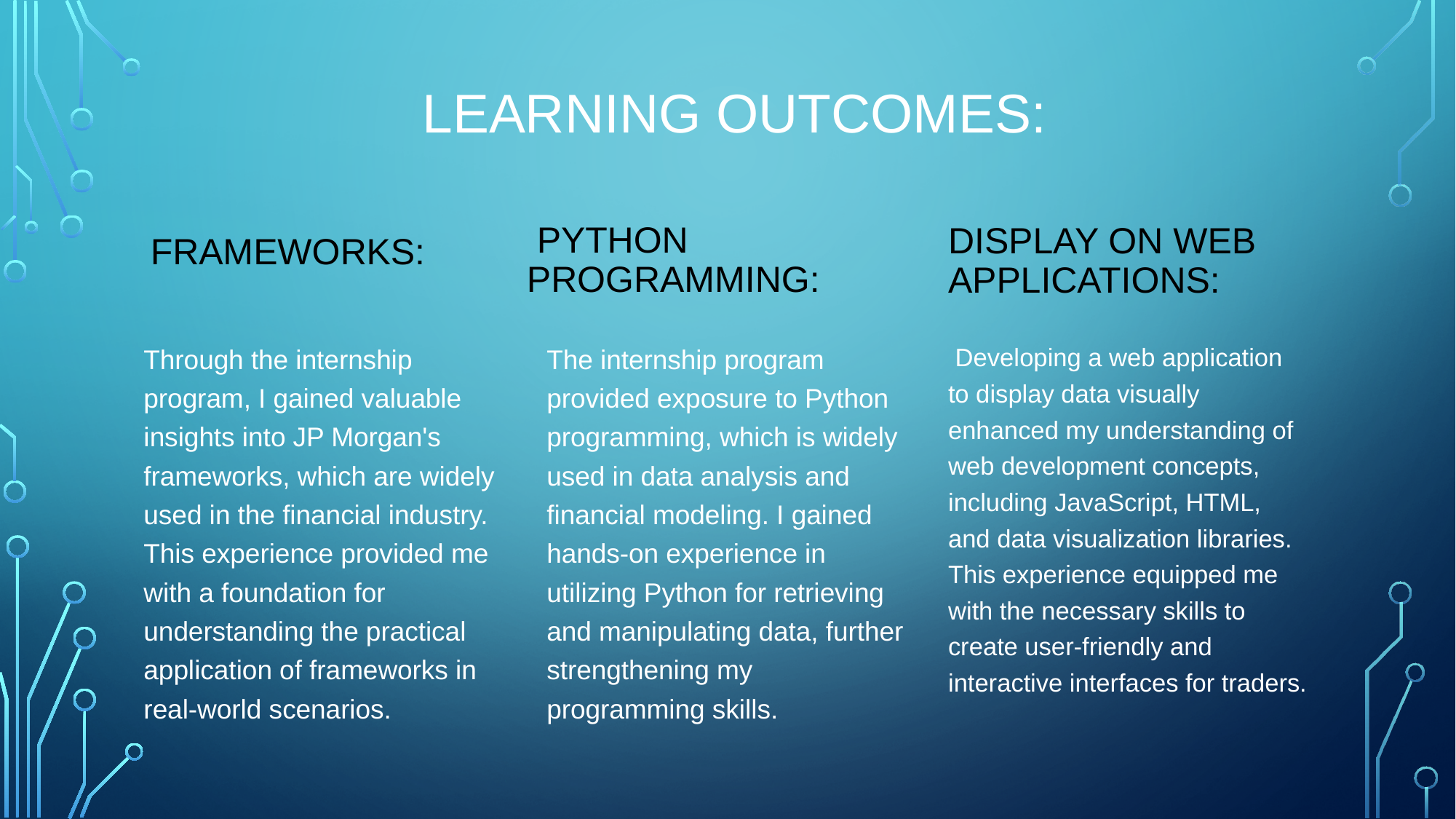

# Learning Outcomes:
 Frameworks:
 Python Programming:
Display on Web Applications:
Through the internship program, I gained valuable insights into JP Morgan's frameworks, which are widely used in the financial industry. This experience provided me with a foundation for understanding the practical application of frameworks in real-world scenarios.
The internship program provided exposure to Python programming, which is widely used in data analysis and financial modeling. I gained hands-on experience in utilizing Python for retrieving and manipulating data, further strengthening my programming skills.
 Developing a web application to display data visually enhanced my understanding of web development concepts, including JavaScript, HTML, and data visualization libraries. This experience equipped me with the necessary skills to create user-friendly and interactive interfaces for traders.